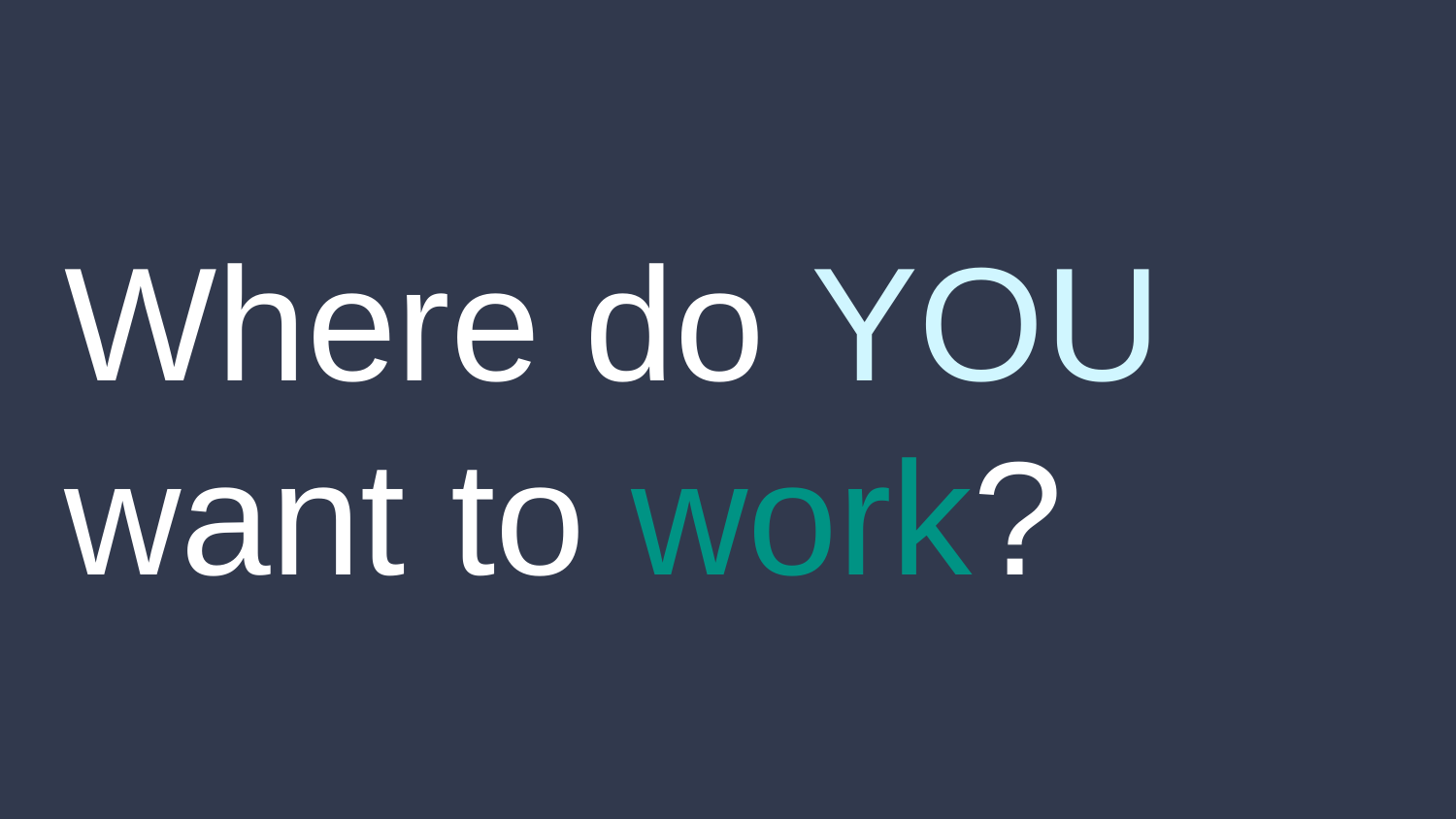

# Where do YOU
want to work?